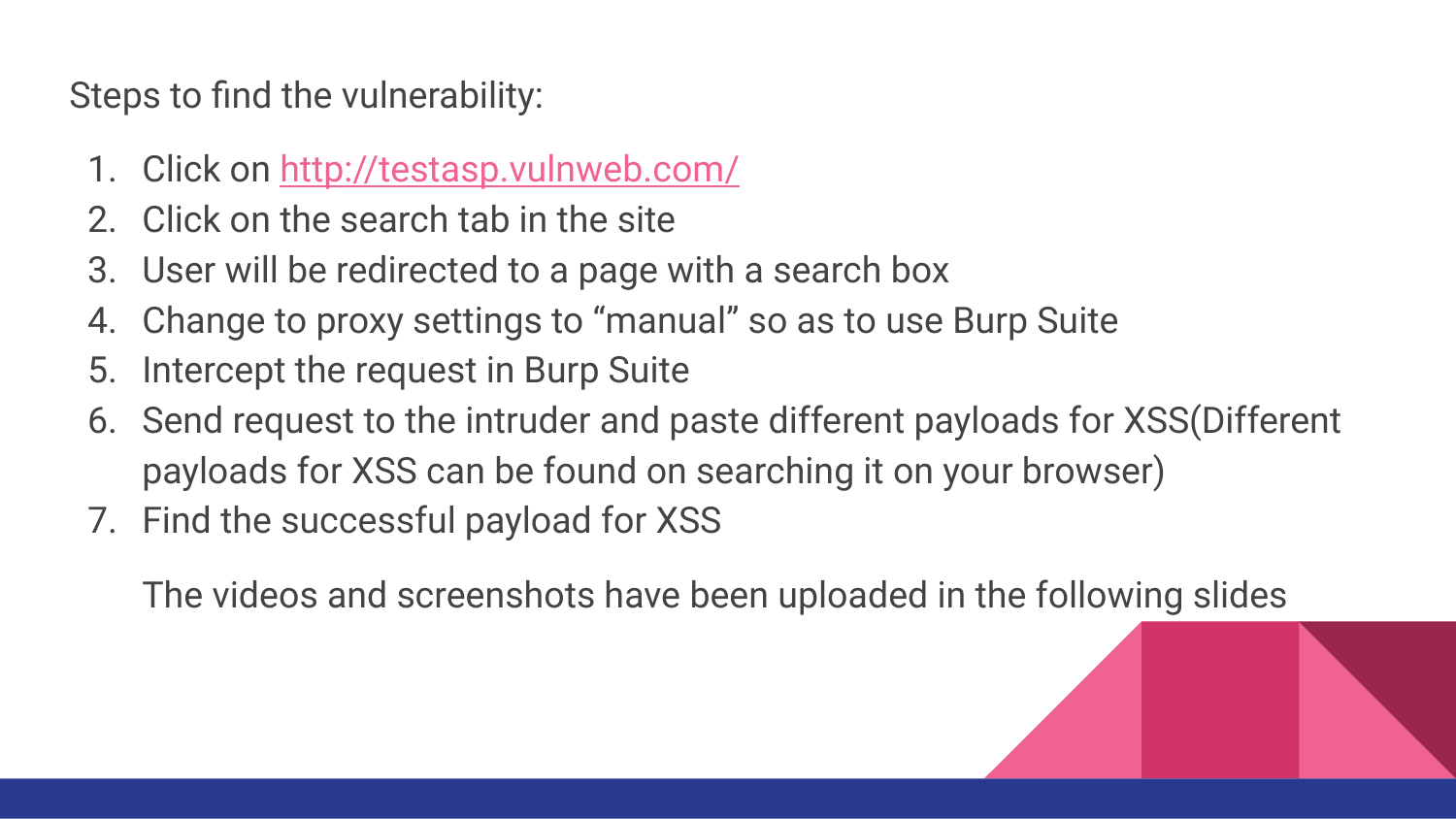

Steps to find the vulnerability:
Click on http://testasp.vulnweb.com/
Click on the search tab in the site
User will be redirected to a page with a search box
Change to proxy settings to “manual” so as to use Burp Suite
Intercept the request in Burp Suite
Send request to the intruder and paste different payloads for XSS(Different payloads for XSS can be found on searching it on your browser)
Find the successful payload for XSS
The videos and screenshots have been uploaded in the following slides